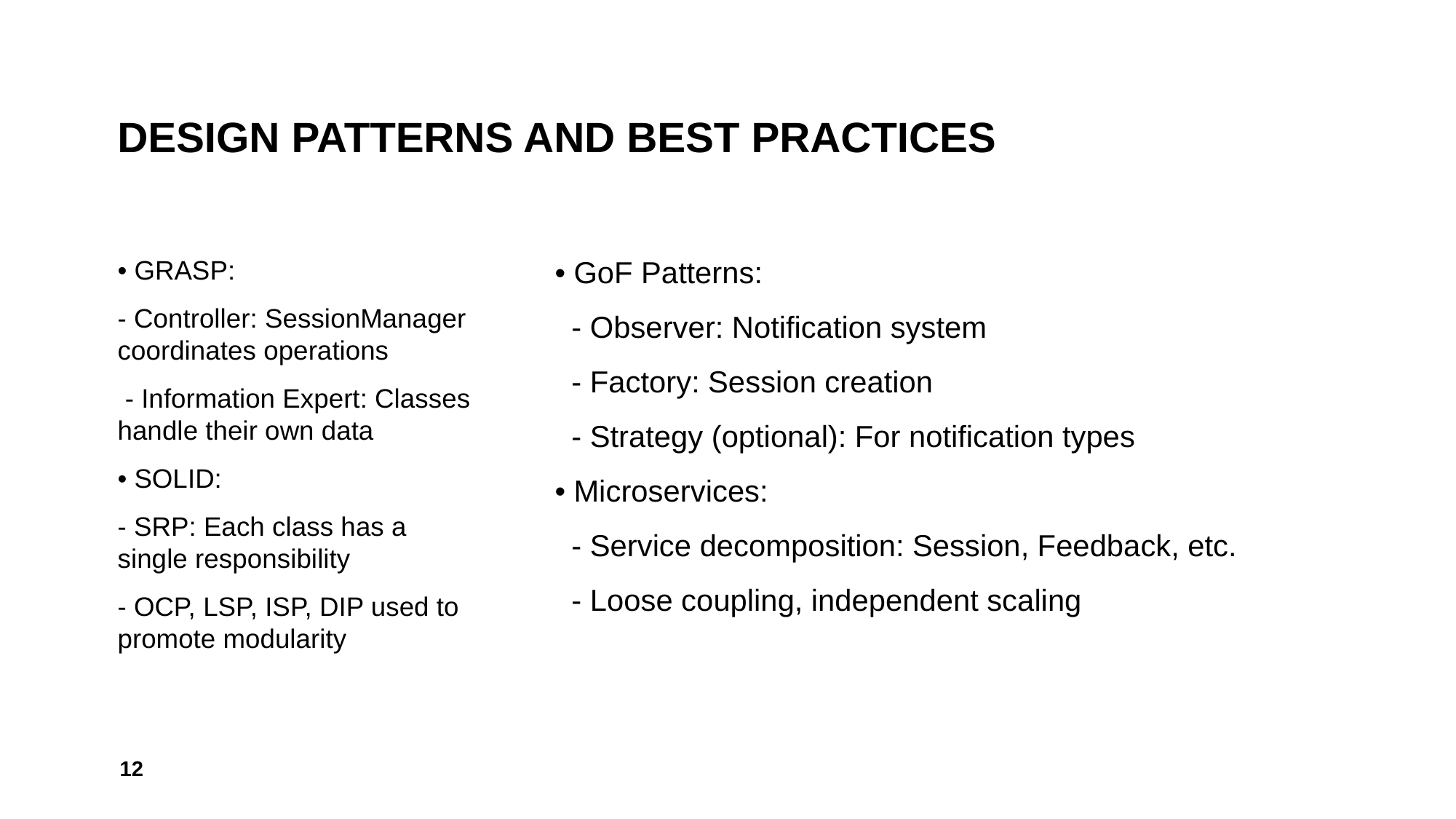

# Design Patterns and Best Practices
• GRASP:
- Controller: SessionManager coordinates operations
 - Information Expert: Classes handle their own data
• SOLID:
- SRP: Each class has a single responsibility
- OCP, LSP, ISP, DIP used to promote modularity
• GoF Patterns:
  - Observer: Notification system
  - Factory: Session creation
  - Strategy (optional): For notification types
• Microservices:
  - Service decomposition: Session, Feedback, etc.
  - Loose coupling, independent scaling

12